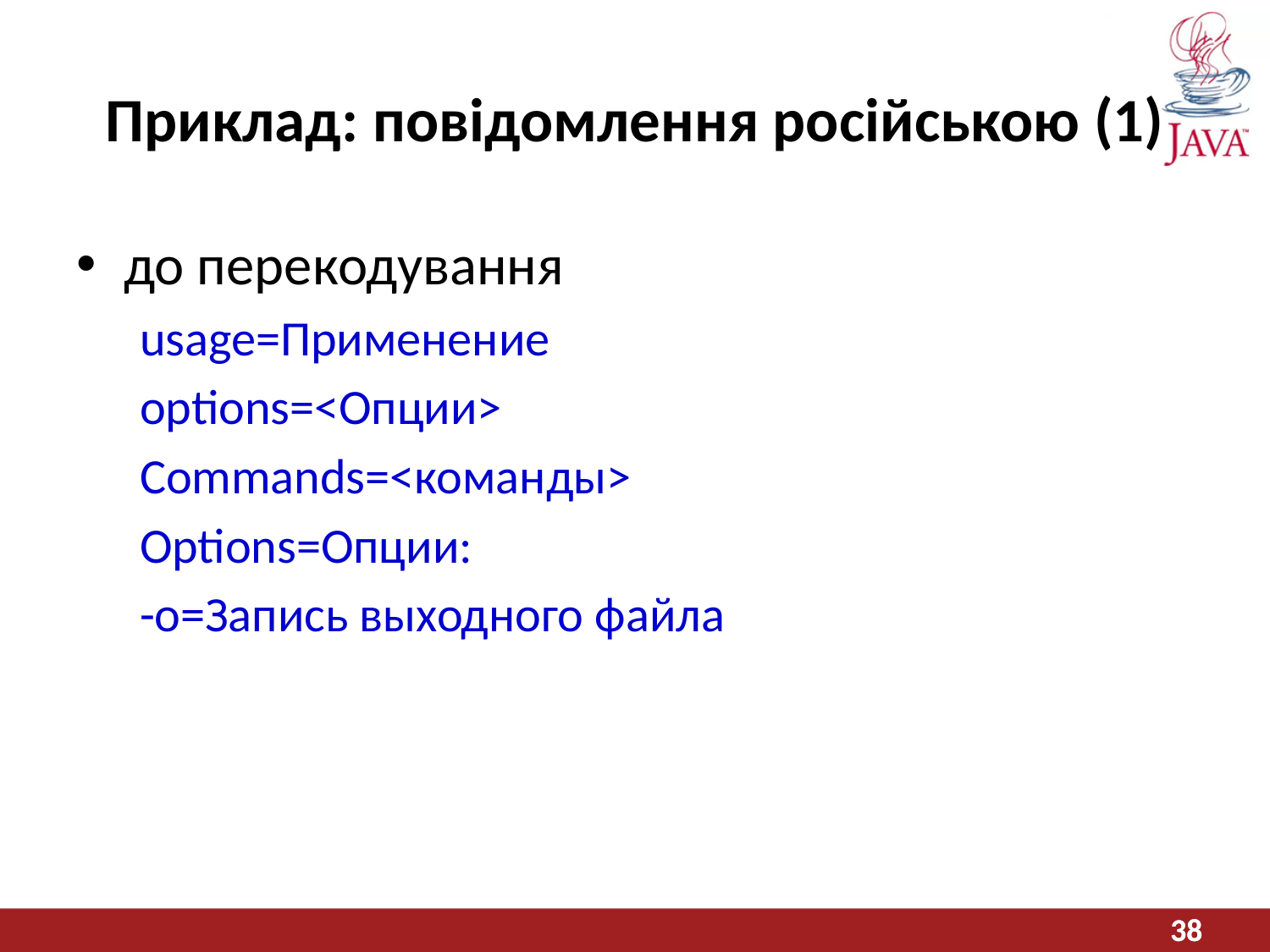

# Приклад: повідомлення російською (1)
до перекодування
usage=Применение
options=<Опции>
Commands=<команды>
Options=Опции:
-o=Запись выходного файла